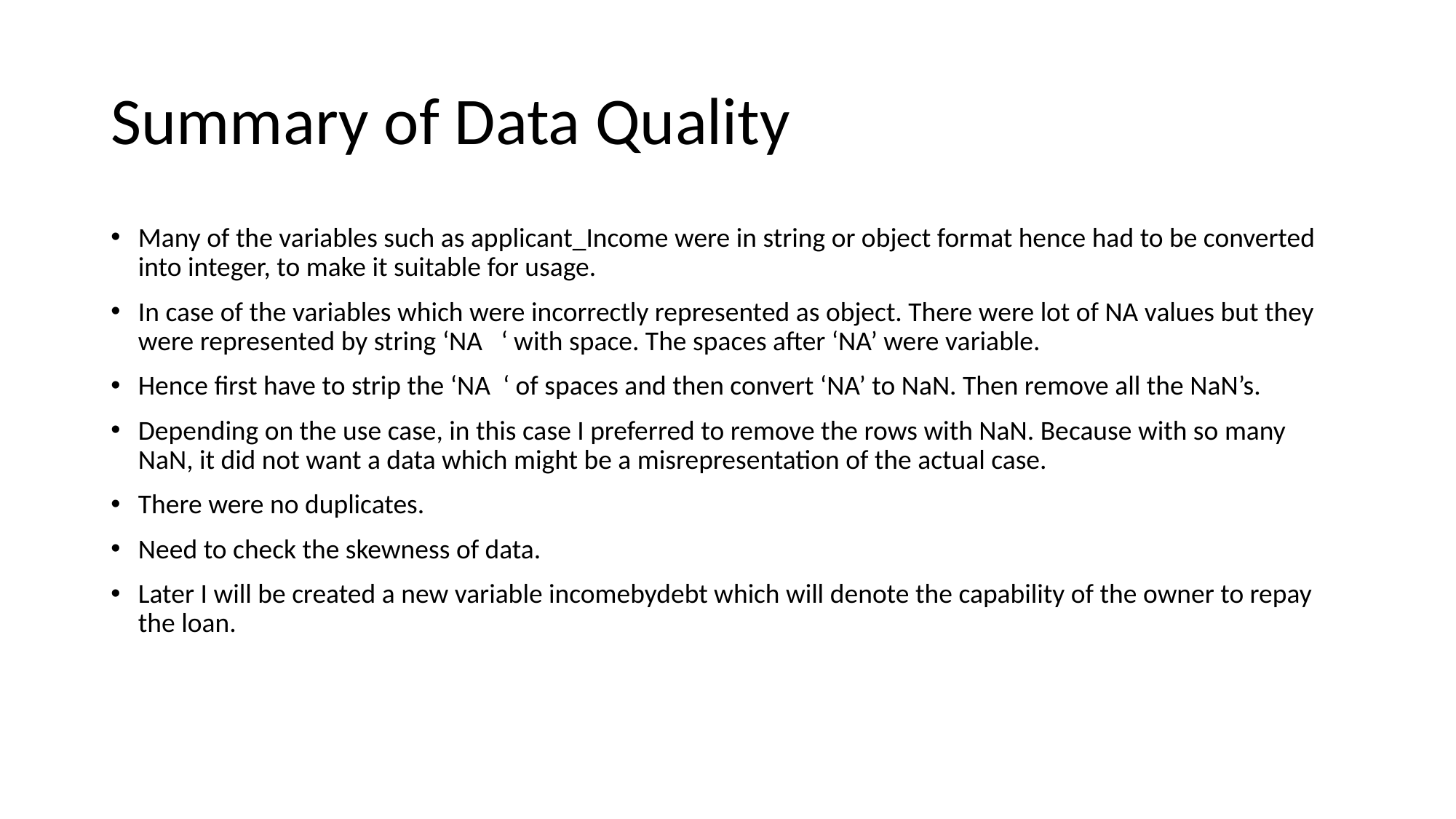

# Summary of Data Quality
Many of the variables such as applicant_Income were in string or object format hence had to be converted into integer, to make it suitable for usage.
In case of the variables which were incorrectly represented as object. There were lot of NA values but they were represented by string ‘NA   ‘ with space. The spaces after ‘NA’ were variable.
Hence first have to strip the ‘NA  ‘ of spaces and then convert ‘NA’ to NaN. Then remove all the NaN’s.
Depending on the use case, in this case I preferred to remove the rows with NaN. Because with so many NaN, it did not want a data which might be a misrepresentation of the actual case.
There were no duplicates.
Need to check the skewness of data.
Later I will be created a new variable incomebydebt which will denote the capability of the owner to repay the loan.